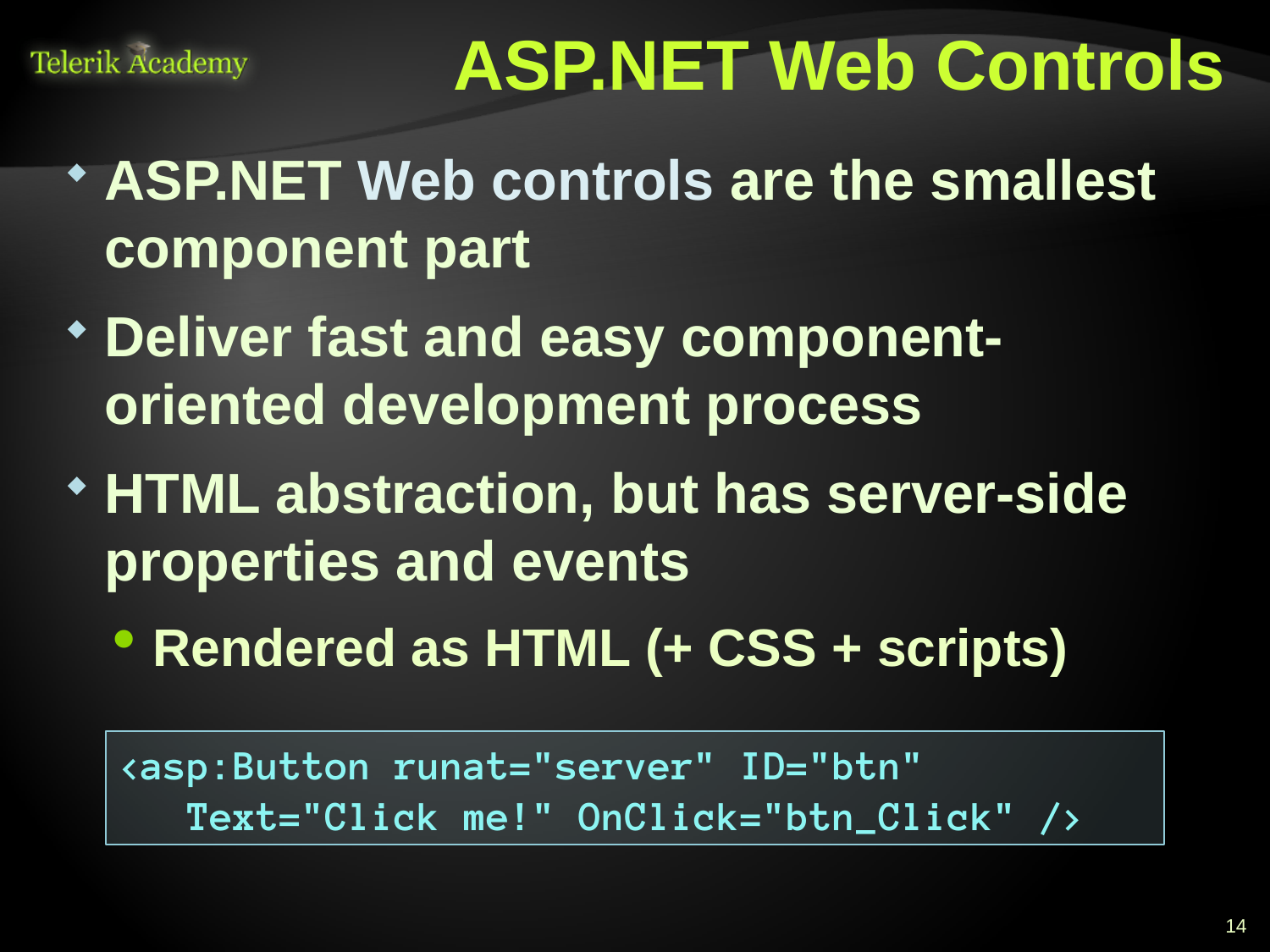

# ASP.NET Web Controls
ASP.NET Web controls are the smallest component part
Deliver fast and easy component-oriented development process
HTML abstraction, but has server-side properties and events
Rendered as HTML (+ CSS + scripts)
<asp:Button runat="server" ID="btn"
   Text="Click me!" OnClick="btn_Click" />
14